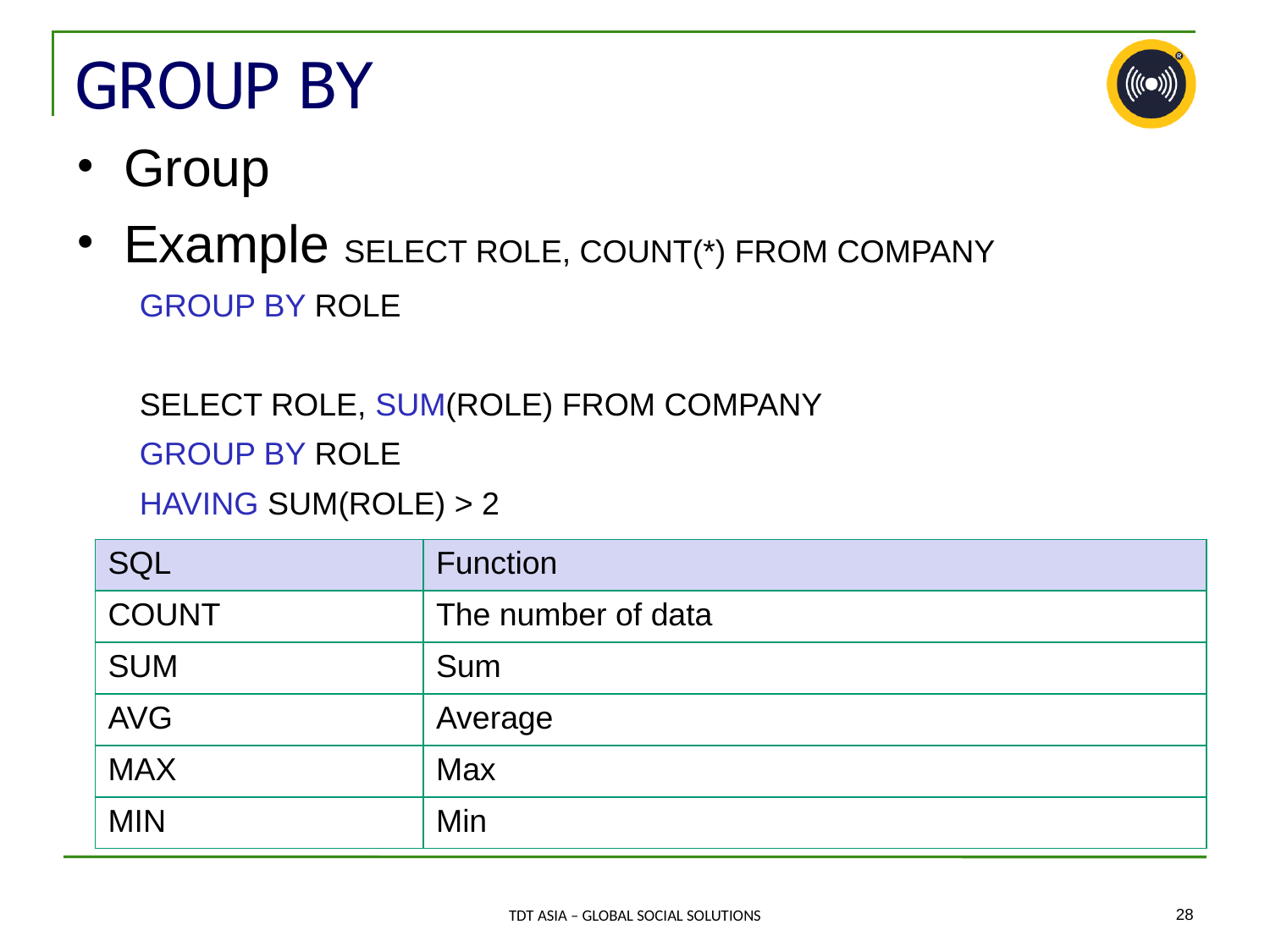

# GROUP BY
Group
Example SELECT ROLE, COUNT(*) FROM COMPANY
GROUP BY ROLE

SELECT ROLE, SUM(ROLE) FROM COMPANY
GROUP BY ROLE
HAVING SUM(ROLE) > 2
| SQL | Function |
| --- | --- |
| COUNT | The number of data |
| SUM | Sum |
| AVG | Average |
| MAX | Max |
| MIN | Min |
28
TDT ASIA – GLOBAL SOCIAL SOLUTIONS